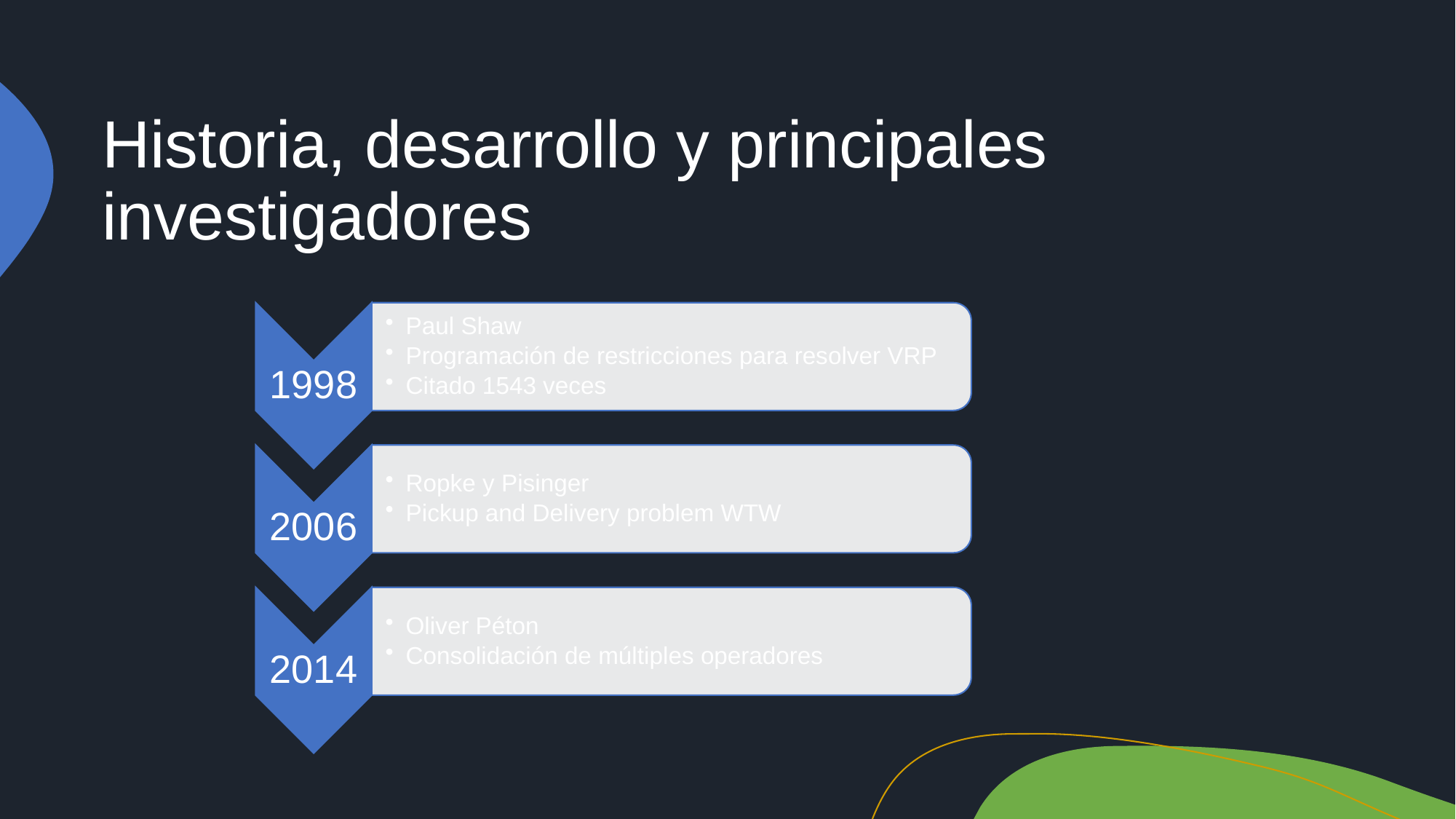

# Historia, desarrollo y principales investigadores
1998
Paul Shaw
Programación de restricciones para resolver VRP
Citado 1543 veces
2006
Ropke y Pisinger
Pickup and Delivery problem WTW
2014
Oliver Péton
Consolidación de múltiples operadores